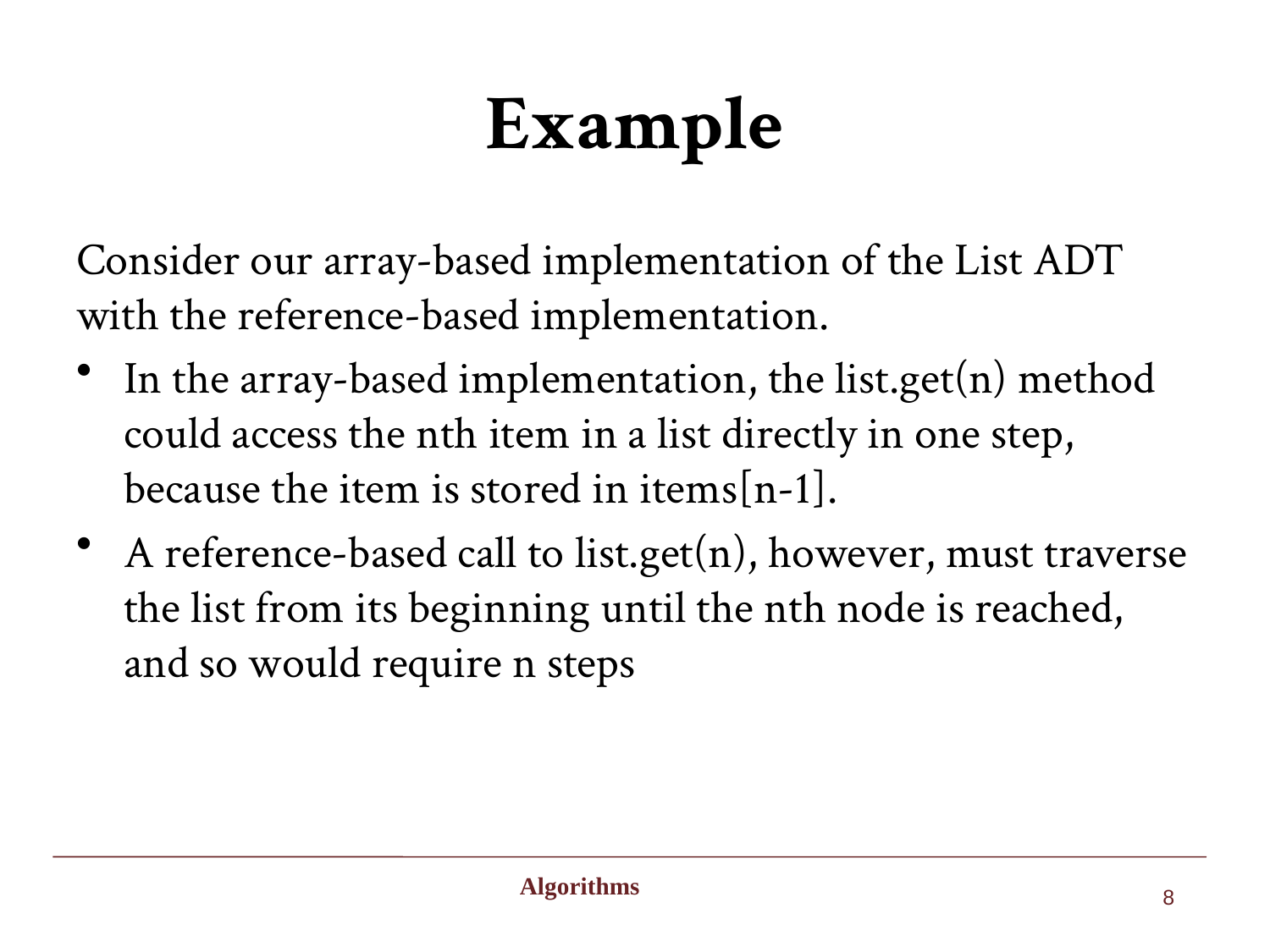

# Example
Consider our array-based implementation of the List ADT with the reference-based implementation.
In the array-based implementation, the list.get(n) method could access the nth item in a list directly in one step, because the item is stored in items[n-1].
A reference-based call to list.get(n), however, must traverse the list from its beginning until the nth node is reached, and so would require n steps
 Algorithms